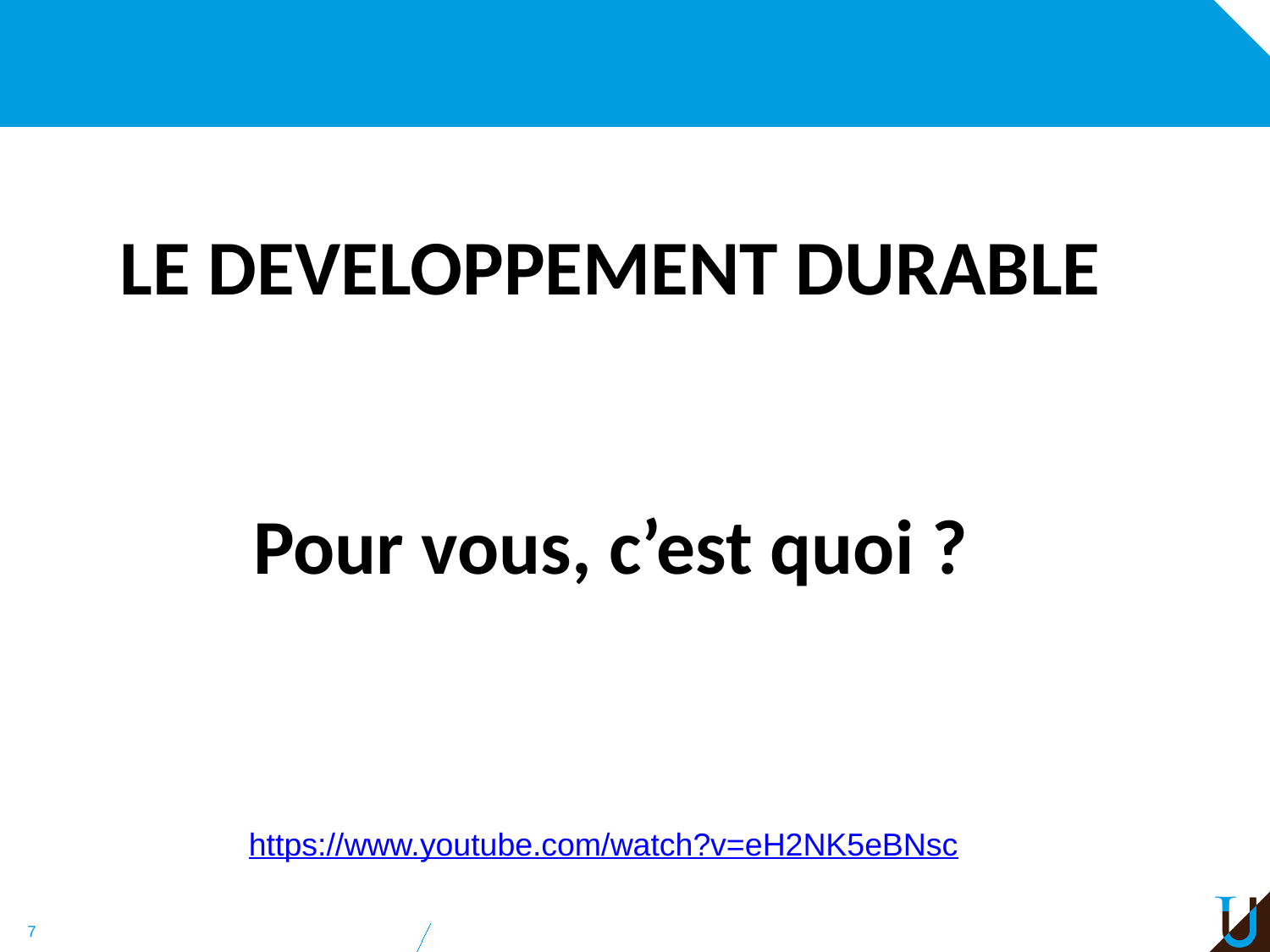

#
LE DEVELOPPEMENT DURABLE

Pour vous, c’est quoi ?
https://www.youtube.com/watch?v=eH2NK5eBNsc
7